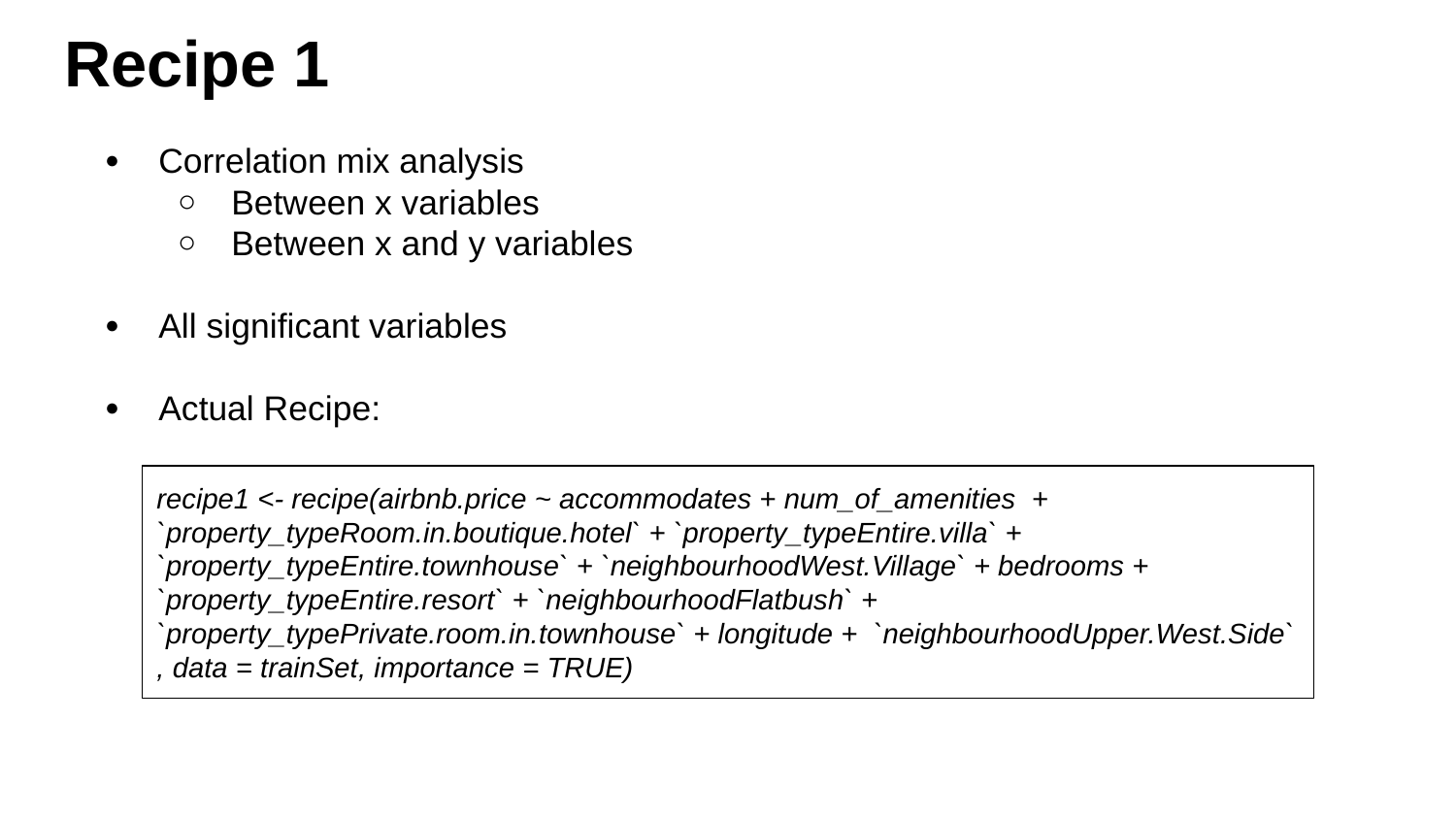

# Recipe 1
Correlation mix analysis
Between x variables
Between x and y variables

All significant variables

Actual Recipe:
recipe1 <- recipe(airbnb.price ~ accommodates + num_of_amenities  +  `property_typeRoom.in.boutique.hotel` + `property_typeEntire.villa` + `property_typeEntire.townhouse` + `neighbourhoodWest.Village` + bedrooms + `property_typeEntire.resort` + `neighbourhoodFlatbush` + `property_typePrivate.room.in.townhouse` + longitude +  `neighbourhoodUpper.West.Side` , data = trainSet, importance = TRUE)